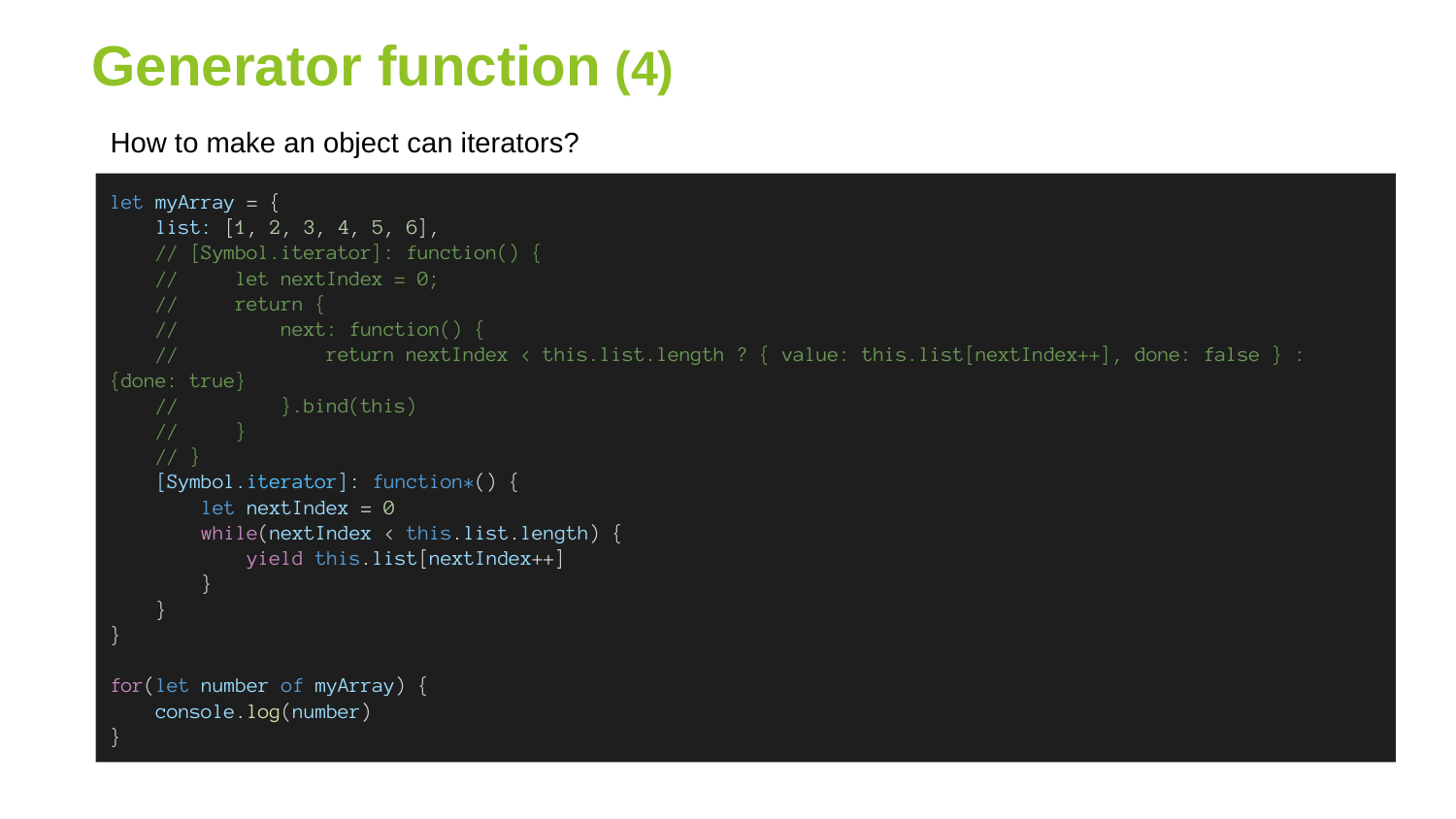

# Generator function (4)
How to make an object can iterators?
let myArray = {
    list: [1, 2, 3, 4, 5, 6],
    // [Symbol.iterator]: function() {
    //     let nextIndex = 0;
    //     return {
    //         next: function() {
    //             return nextIndex < this.list.length ? { value: this.list[nextIndex++], done: false } : {done: true}
    //         }.bind(this)
    //     }
    // }
    [Symbol.iterator]: function*() {
        let nextIndex = 0
        while(nextIndex < this.list.length) {
            yield this.list[nextIndex++]
        }
    }
}

for(let number of myArray) {
    console.log(number)
}